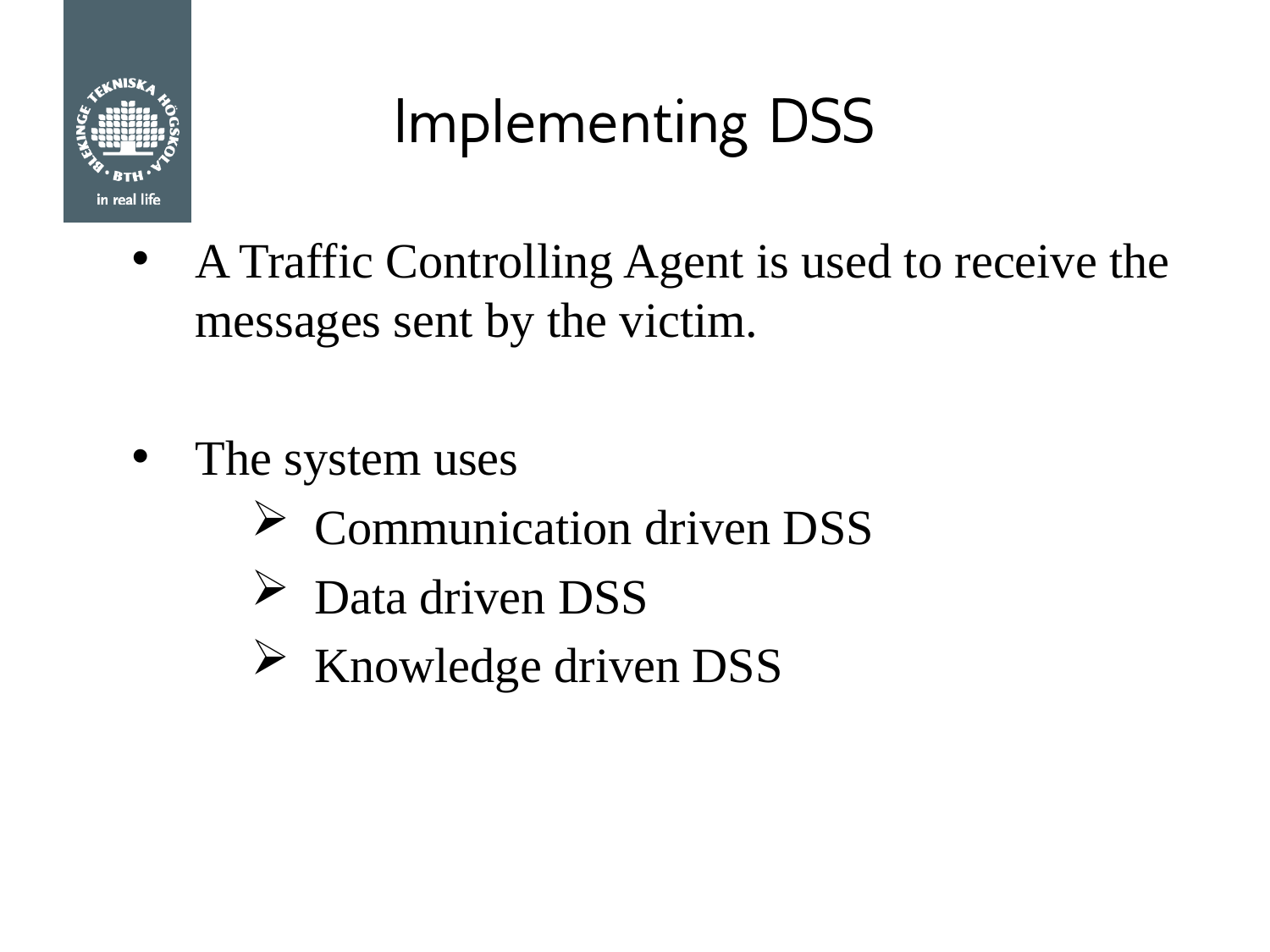

# Implementing DSS
A Traffic Controlling Agent is used to receive the messages sent by the victim.

The system uses
Communication driven DSS
Data driven DSS
Knowledge driven DSS